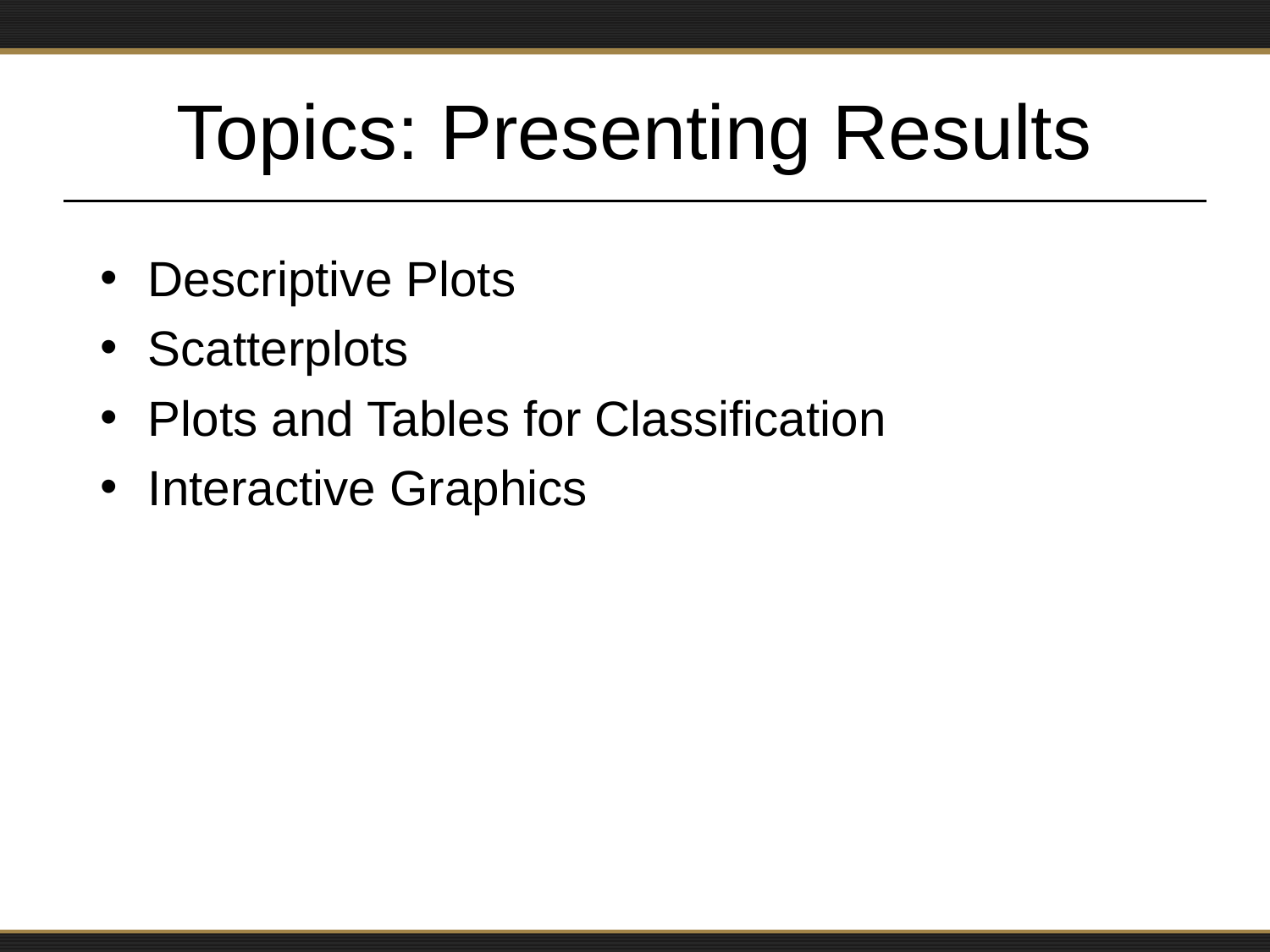

# Topics: Presenting Results
Descriptive Plots
Scatterplots
Plots and Tables for Classification
Interactive Graphics